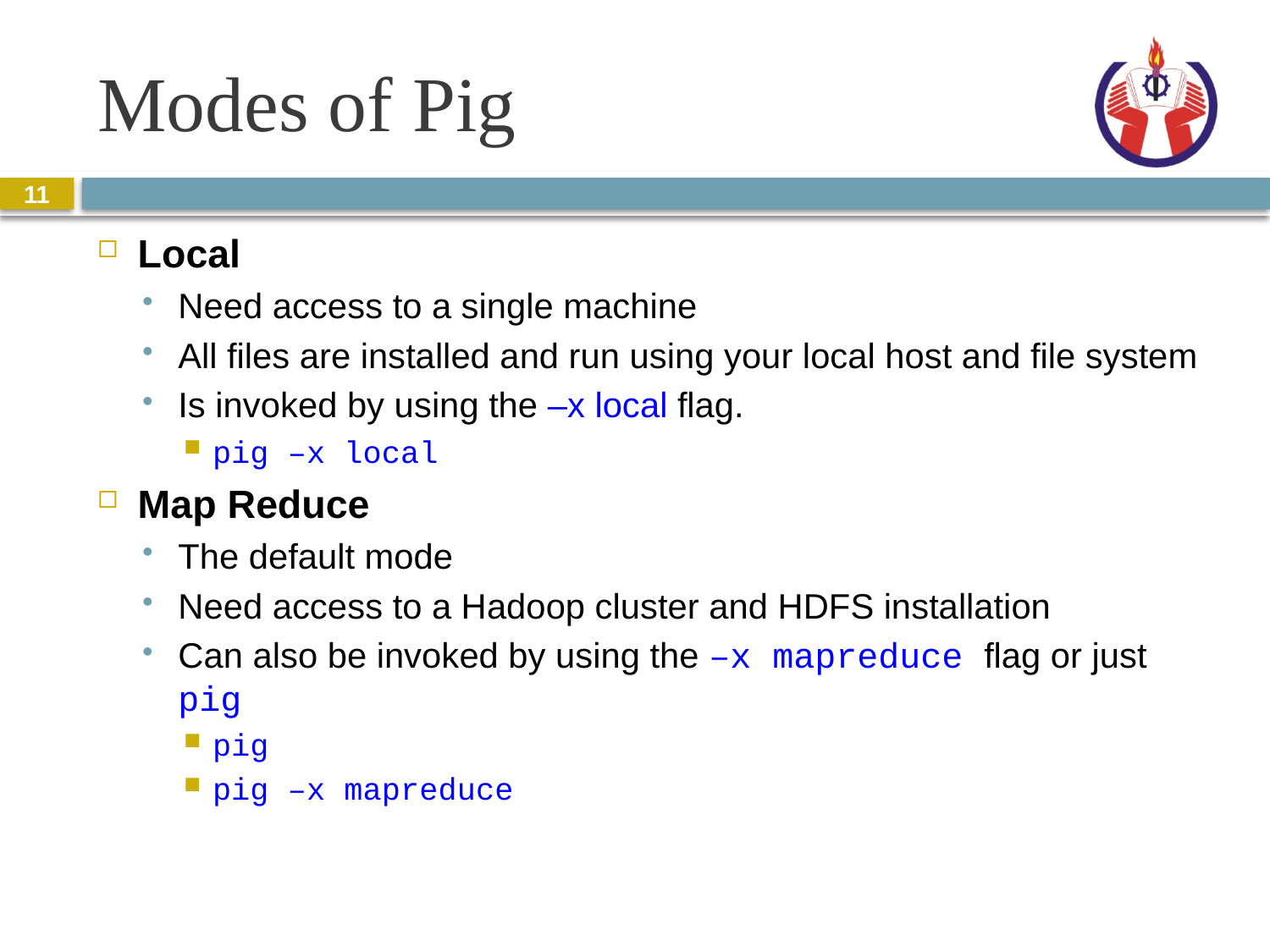

# Modes of Pig
11
Local
Need access to a single machine
All files are installed and run using your local host and file system
Is invoked by using the –x local flag.
pig –x local
Map Reduce
The default mode
Need access to a Hadoop cluster and HDFS installation
Can also be invoked by using the –x mapreduce flag or just pig
pig
pig –x mapreduce